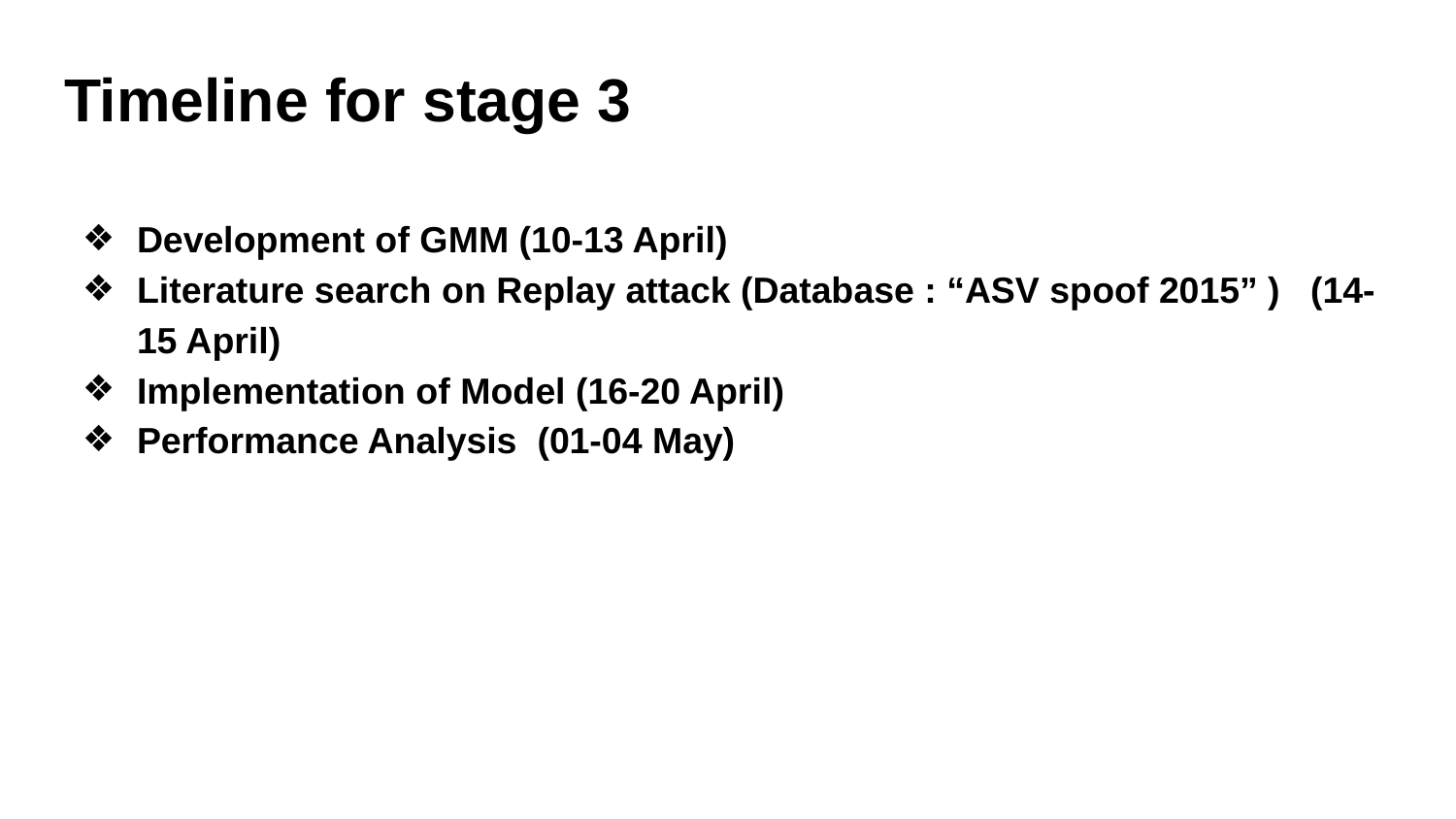

# Timeline for stage 3
Development of GMM (10-13 April)
Literature search on Replay attack (Database : “ASV spoof 2015” )   (14-15 April)
Implementation of Model (16-20 April)
Performance Analysis  (01-04 May)